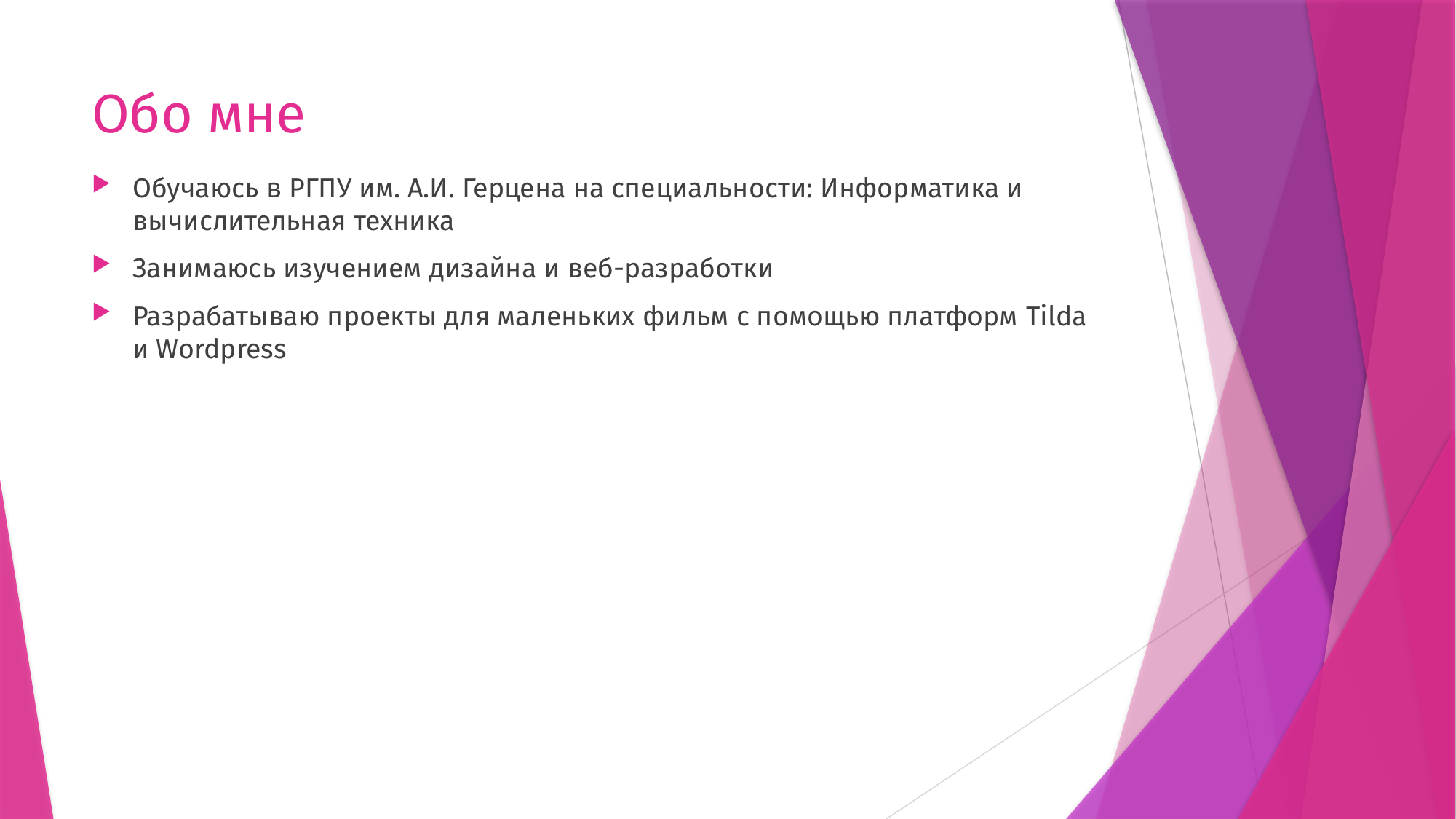

# Обо мне
Обучаюсь в РГПУ им. А.И. Герцена на специальности: Информатика и вычислительная техника
Занимаюсь изучением дизайна и веб-разработки
Разрабатываю проекты для маленьких фильм с помощью платформ Tilda и Wordpress